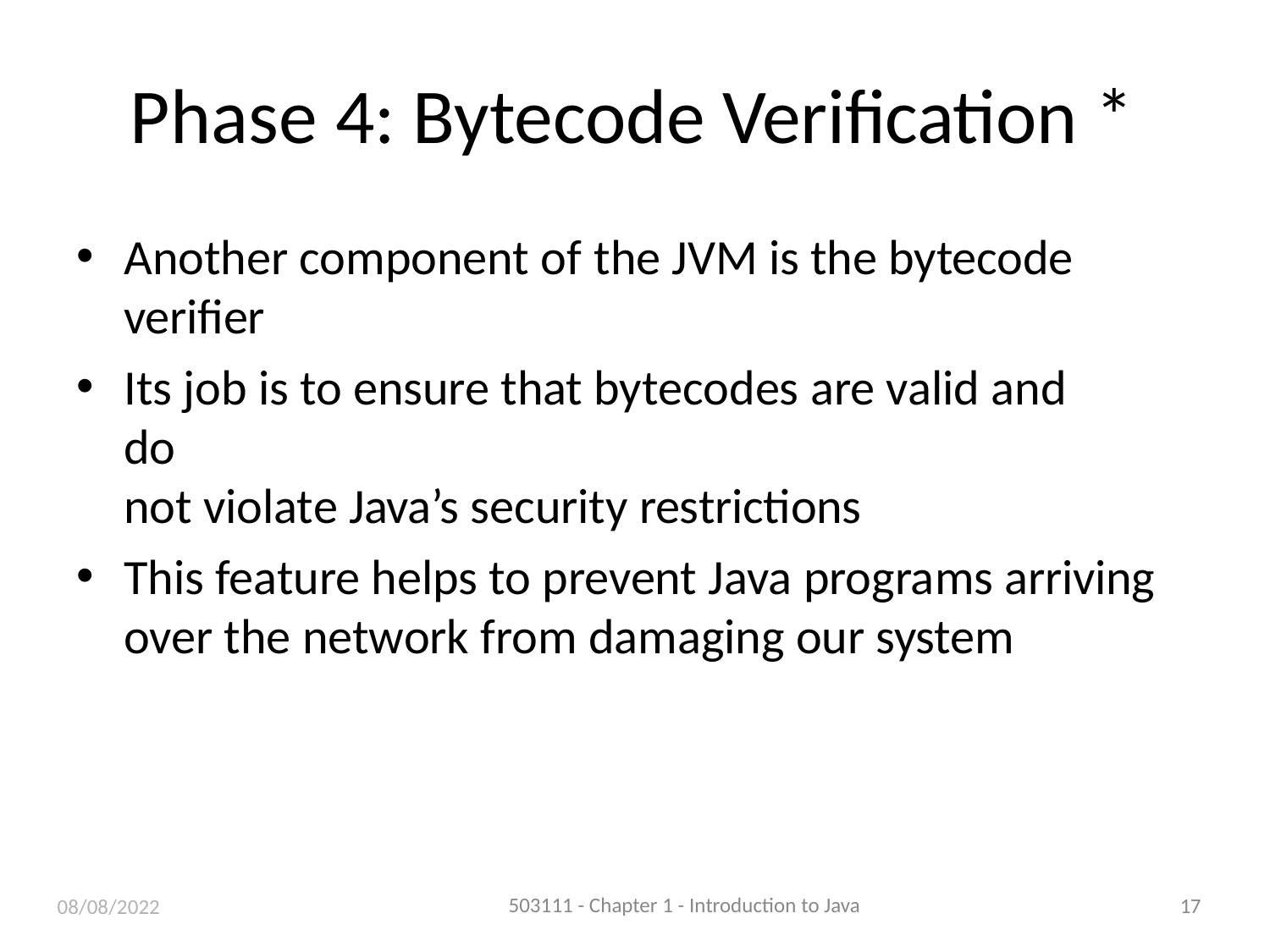

# Phase 4: Bytecode Verification *
Another component of the JVM is the bytecode verifier
Its job is to ensure that bytecodes are valid and do
not violate Java’s security restrictions
This feature helps to prevent Java programs arriving over the network from damaging our system
08/08/2022
503111 - Chapter 1 - Introduction to Java
17